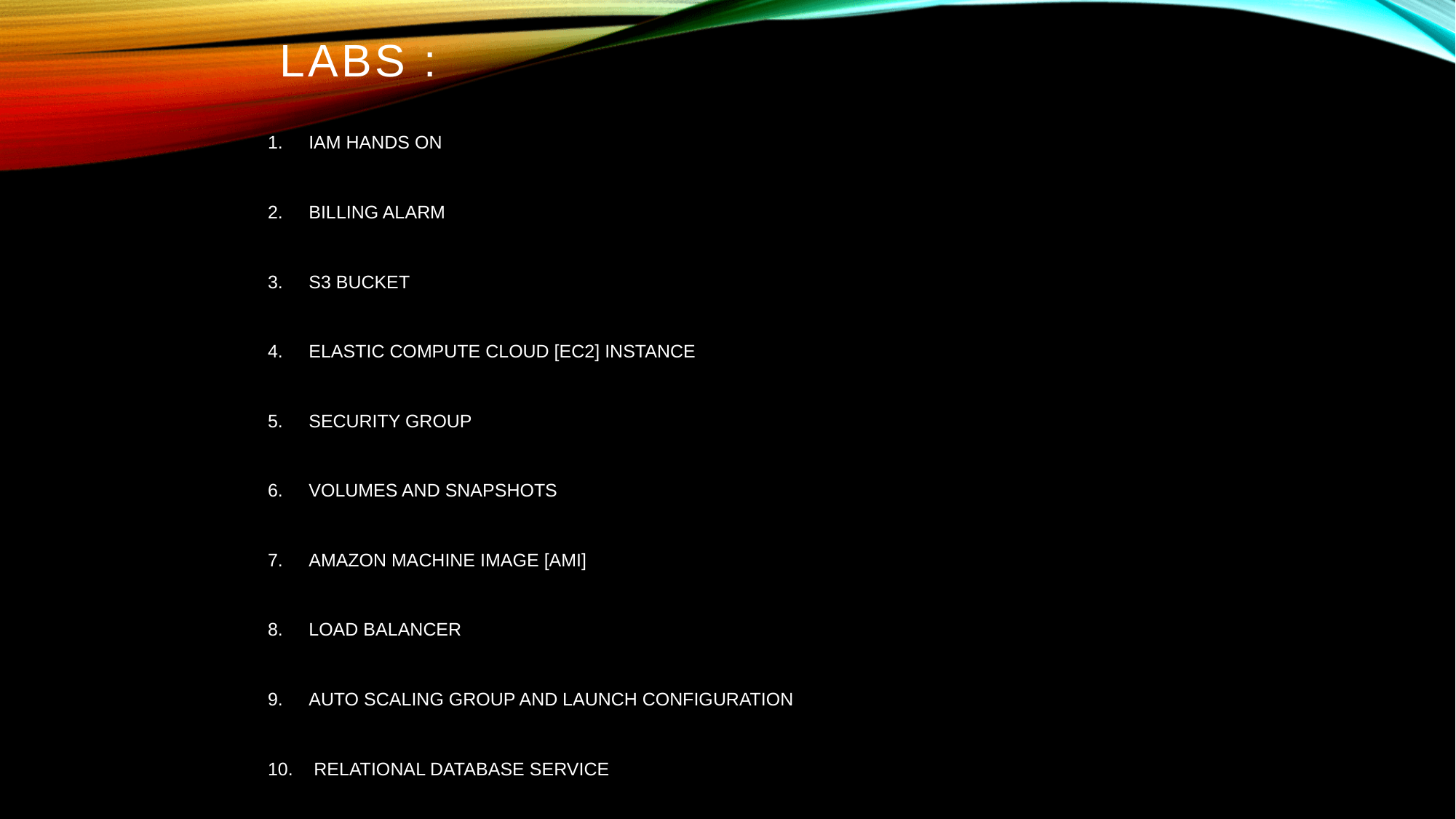

# LABS :
IAM HANDS ON

BILLING ALARM

S3 BUCKET

ELASTIC COMPUTE CLOUD [EC2] INSTANCE

SECURITY GROUP

VOLUMES AND SNAPSHOTS

AMAZON MACHINE IMAGE [AMI]

LOAD BALANCER

AUTO SCALING GROUP AND LAUNCH CONFIGURATION

 RELATIONAL DATABASE SERVICE